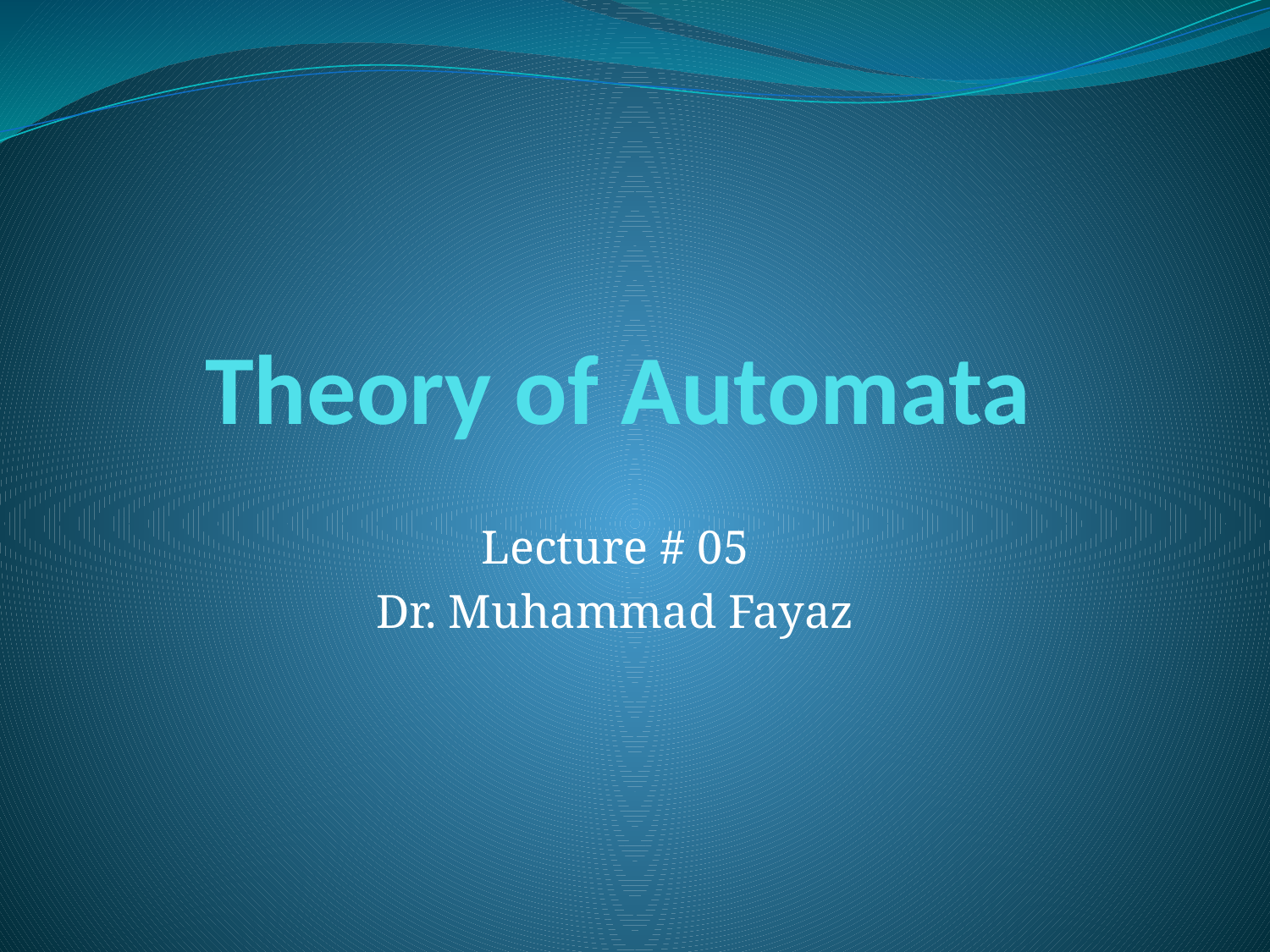

# Theory of Automata

Lecture # 05
Dr. Muhammad Fayaz